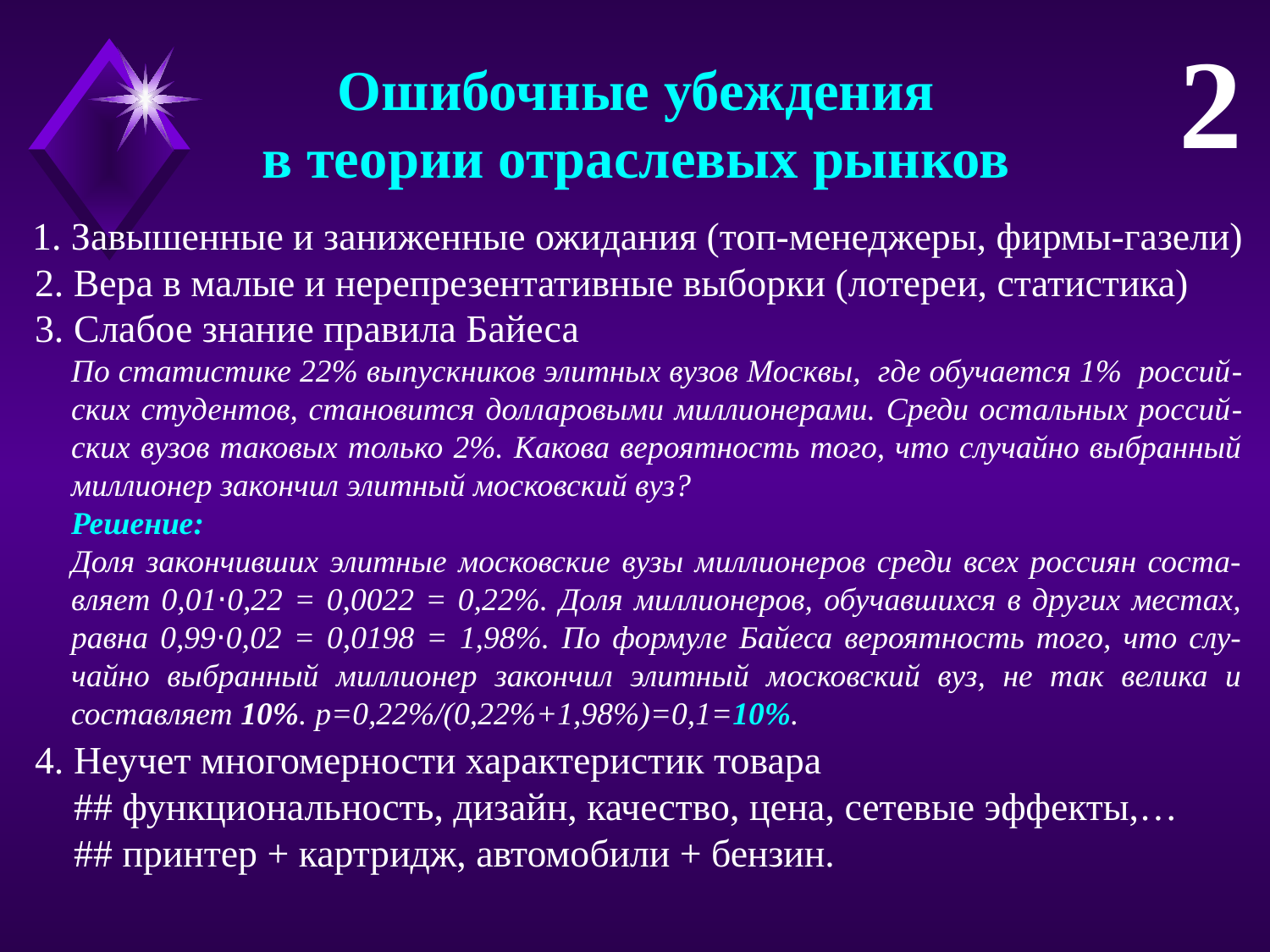

2
Ошибочные убеждения
в теории отраслевых рынков
1. Завышенные и заниженные ожидания (топ-менеджеры, фирмы-газели)
2. Вера в малые и нерепрезентативные выборки (лотереи, статистика)
3. Слабое знание правила Байеса
По статистике 22% выпускников элитных вузов Москвы,  где обучается 1%  россий-ских студентов, становится долларовыми миллионерами. Среди остальных россий-ских вузов таковых только 2%. Какова вероятность того, что случайно выбранный миллионер закончил элитный московский вуз?
Решение:
Доля закончивших элитные московские вузы миллионеров среди всех россиян соста-вляет 0,01⋅0,22 = 0,0022 = 0,22%. Доля миллионеров, обучавшихся в других местах, равна 0,99⋅0,02 = 0,0198 = 1,98%. По формуле Байеса вероятность того, что слу-чайно выбранный миллионер закончил элитный московский вуз, не так велика и составляет 10%. p=0,22%/(0,22%+1,98%)=0,1=10%.
4. Неучет многомерности характеристик товара
    ## функциональность, дизайн, качество, цена, сетевые эффекты,…
    ## принтер + картридж, автомобили + бензин.